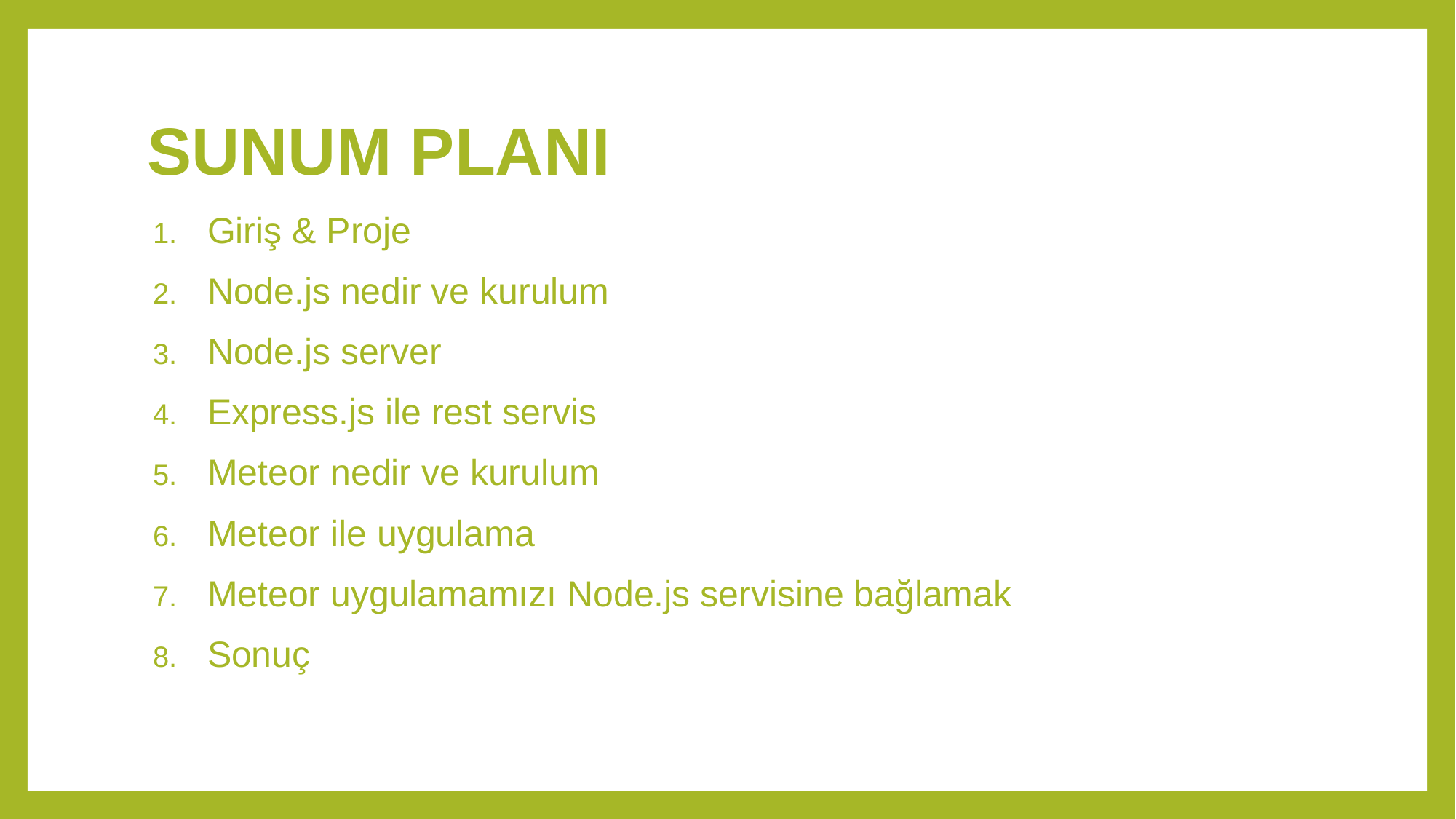

# SUNUM PLANI
Giriş & Proje
Node.js nedir ve kurulum
Node.js server
Express.js ile rest servis
Meteor nedir ve kurulum
Meteor ile uygulama
Meteor uygulamamızı Node.js servisine bağlamak
Sonuç